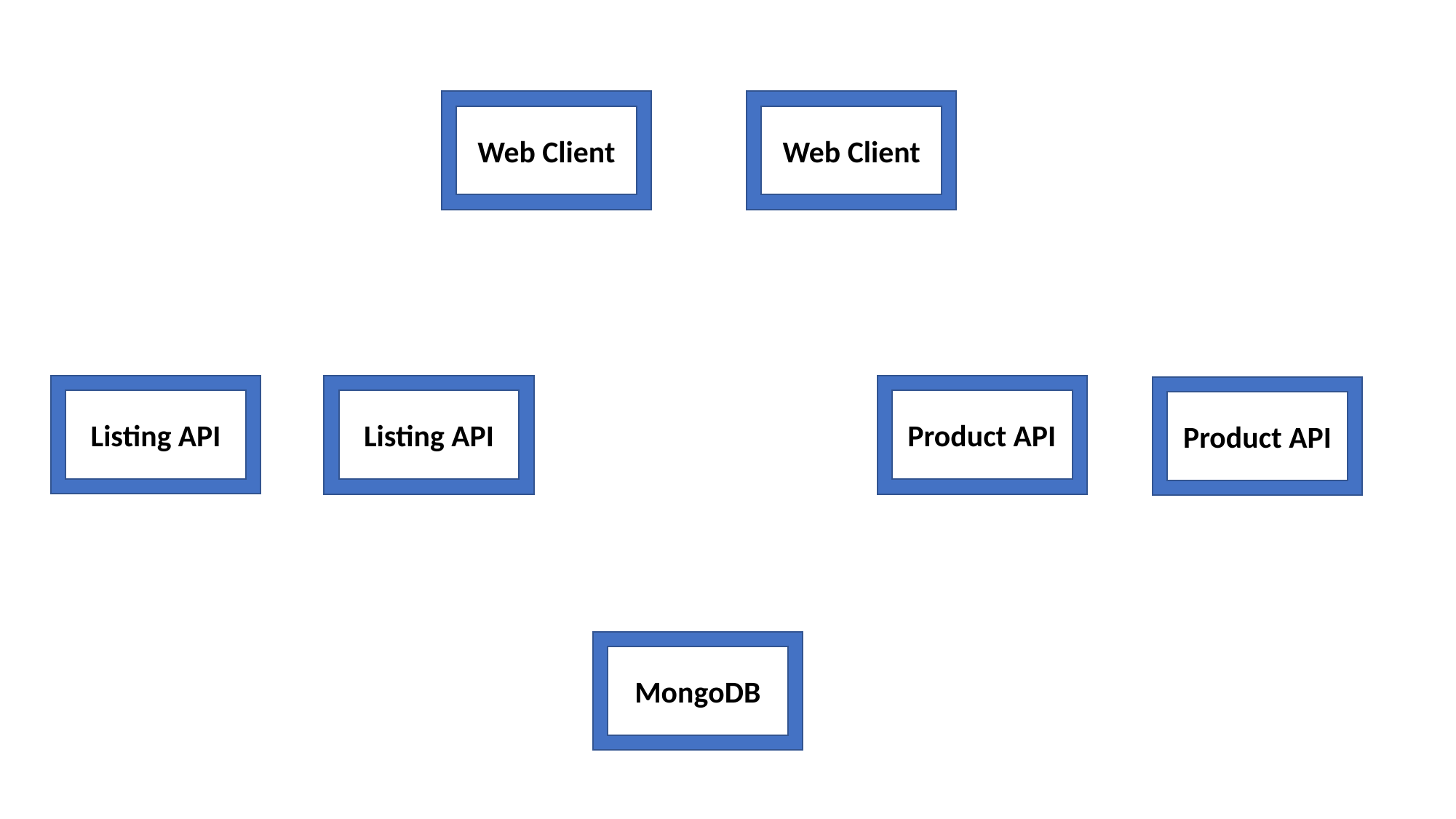

Web Client
Web Client
Listing API
Product API
Listing API
Product API
MongoDB